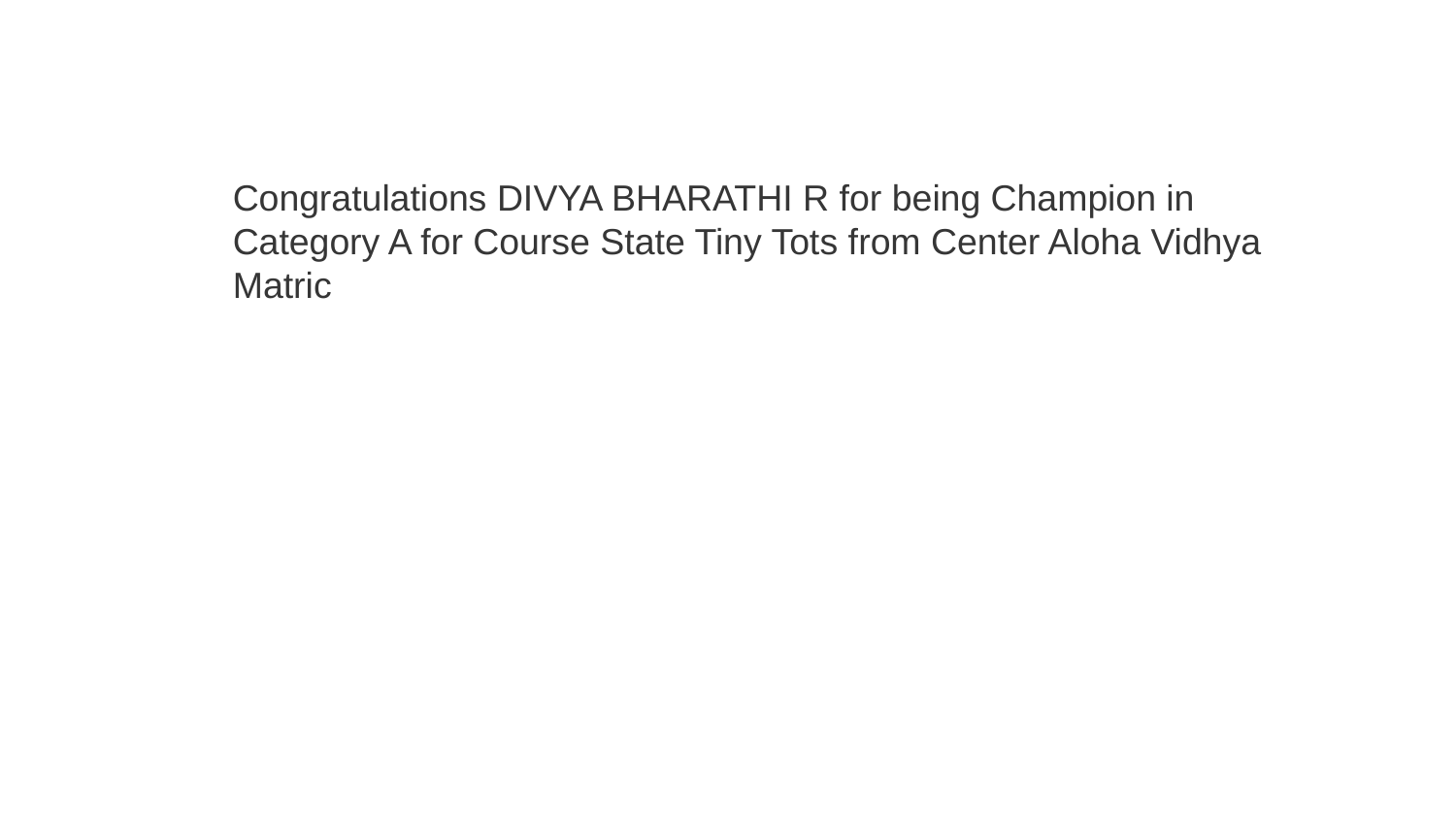

Congratulations DIVYA BHARATHI R for being Champion in Category A for Course State Tiny Tots from Center Aloha Vidhya Matric